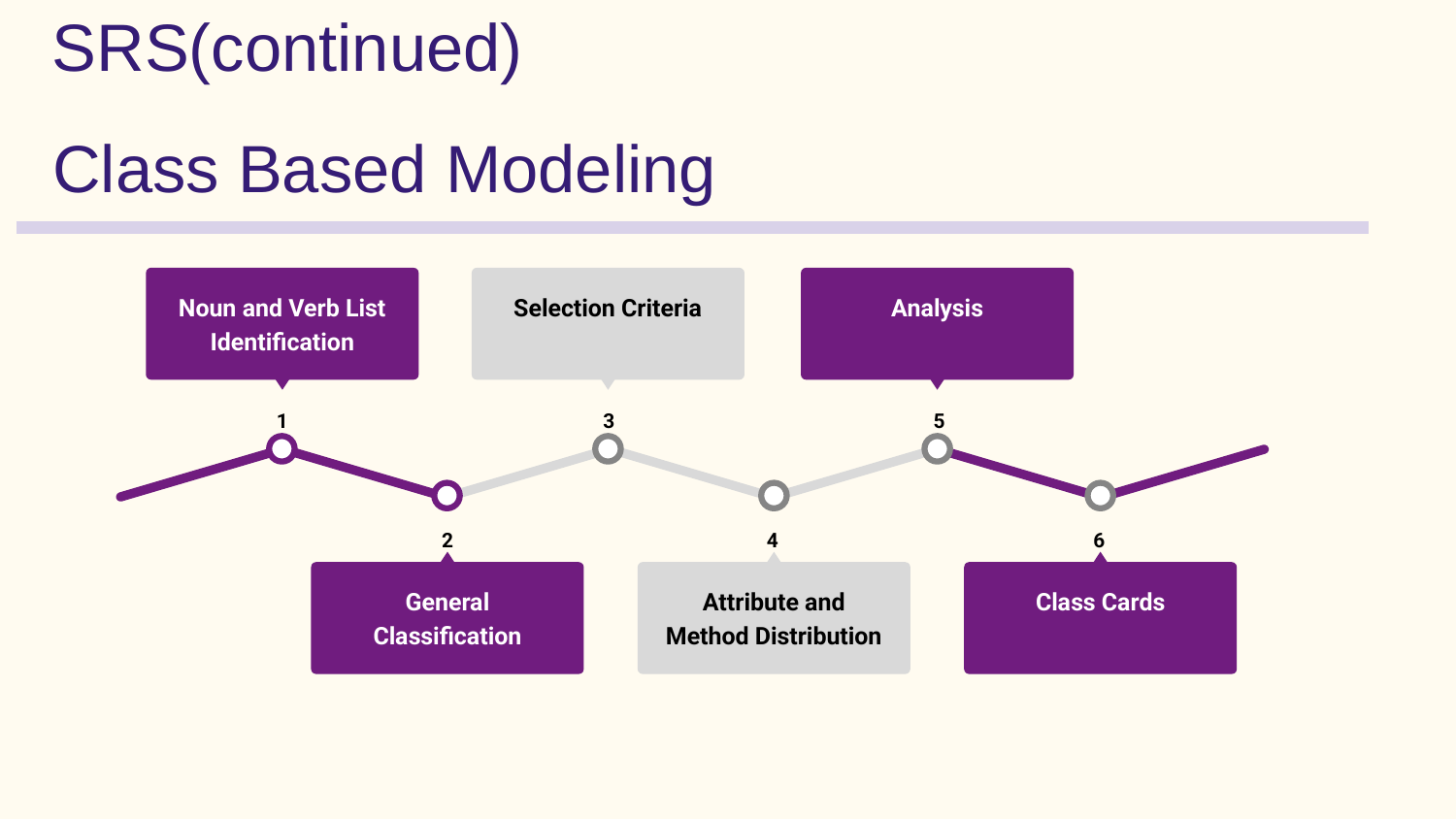

SRS(continued)
Class Based Modeling

Noun and Verb List Identification

Selection Criteria

Analysis

1
3
5

2
4
6

General Classification
Attribute and Method Distribution
Class Cards